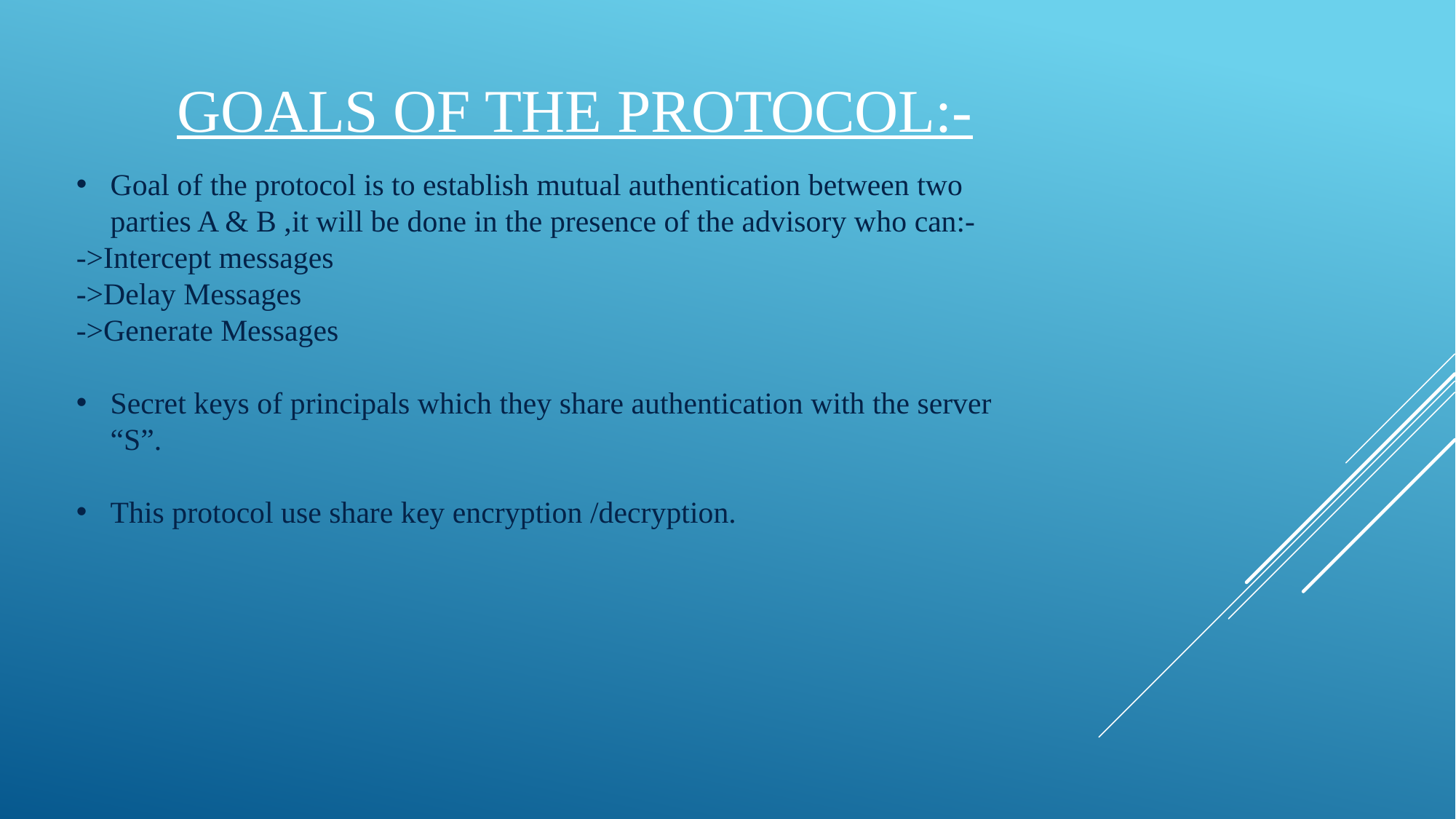

# Goals of the protocol:-
Goal of the protocol is to establish mutual authentication between two parties A & B ,it will be done in the presence of the advisory who can:-
->Intercept messages
->Delay Messages
->Generate Messages

Secret keys of principals which they share authentication with the server “S”.

This protocol use share key encryption /decryption.